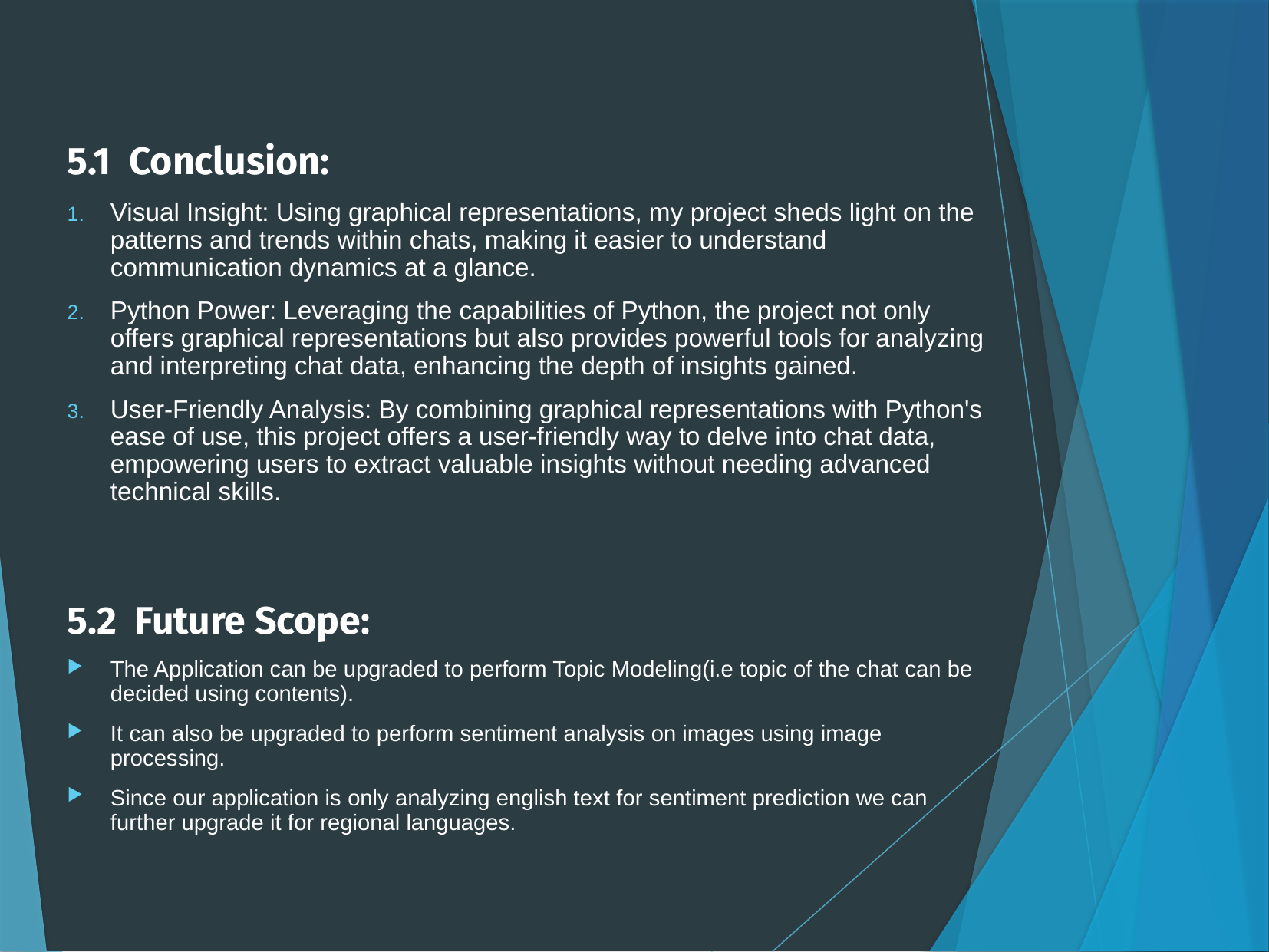

5.1  Conclusion:
Visual Insight: Using graphical representations, my project sheds light on the patterns and trends within chats, making it easier to understand communication dynamics at a glance.
Python Power: Leveraging the capabilities of Python, the project not only offers graphical representations but also provides powerful tools for analyzing and interpreting chat data, enhancing the depth of insights gained.
User-Friendly Analysis: By combining graphical representations with Python's ease of use, this project offers a user-friendly way to delve into chat data, empowering users to extract valuable insights without needing advanced technical skills.

5.2  Future Scope:
The Application can be upgraded to perform Topic Modeling(i.e topic of the chat can be decided using contents).
It can also be upgraded to perform sentiment analysis on images using image processing.
Since our application is only analyzing english text for sentiment prediction we can further upgrade it for regional languages.